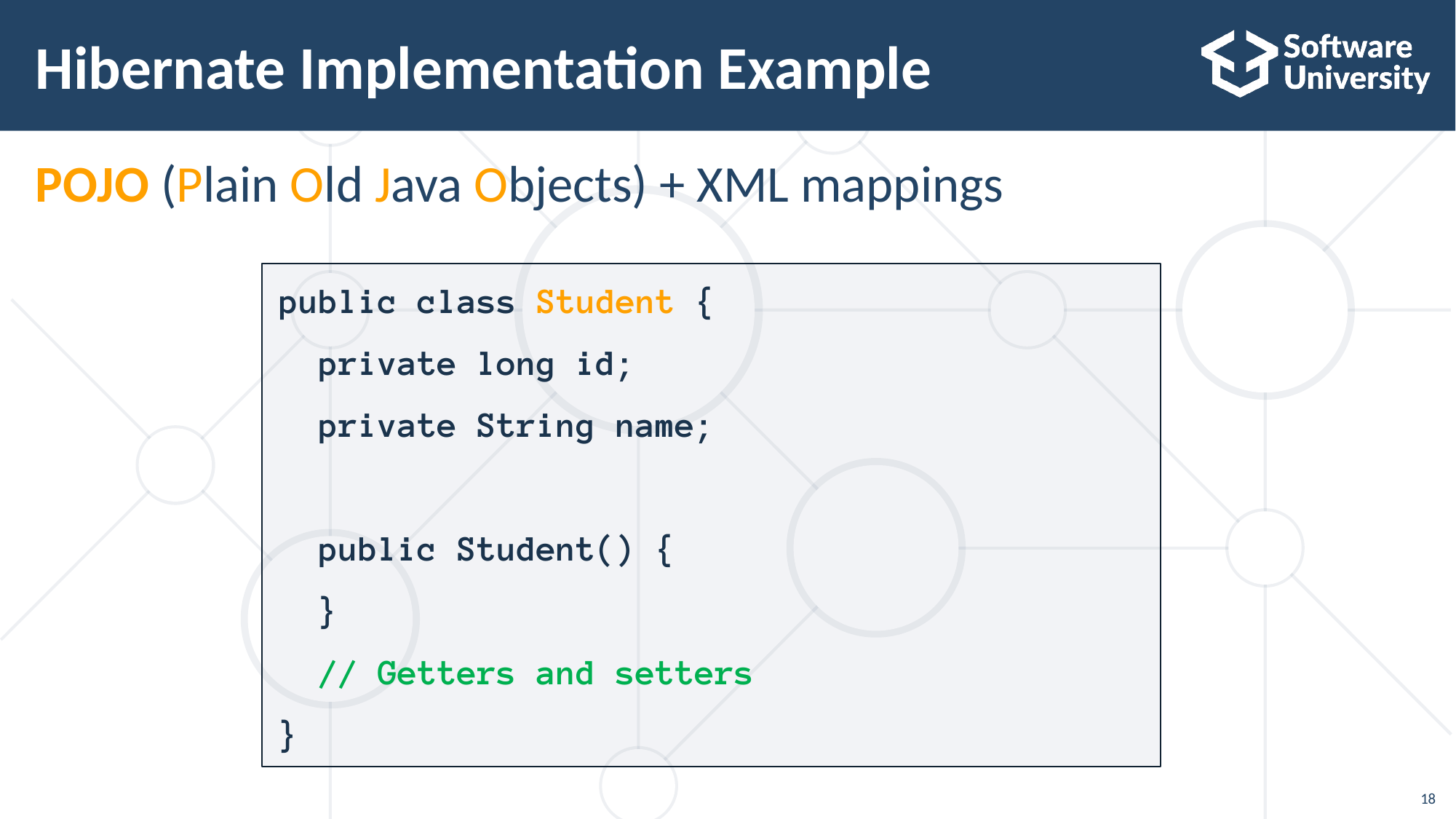

# Hibernate Implementation Example
POJO (Plain Old Java Objects) + XML mappings
public class Student {
  private long id;
  private String name;

  public Student() {
  }
  // Getters and setters
}
18